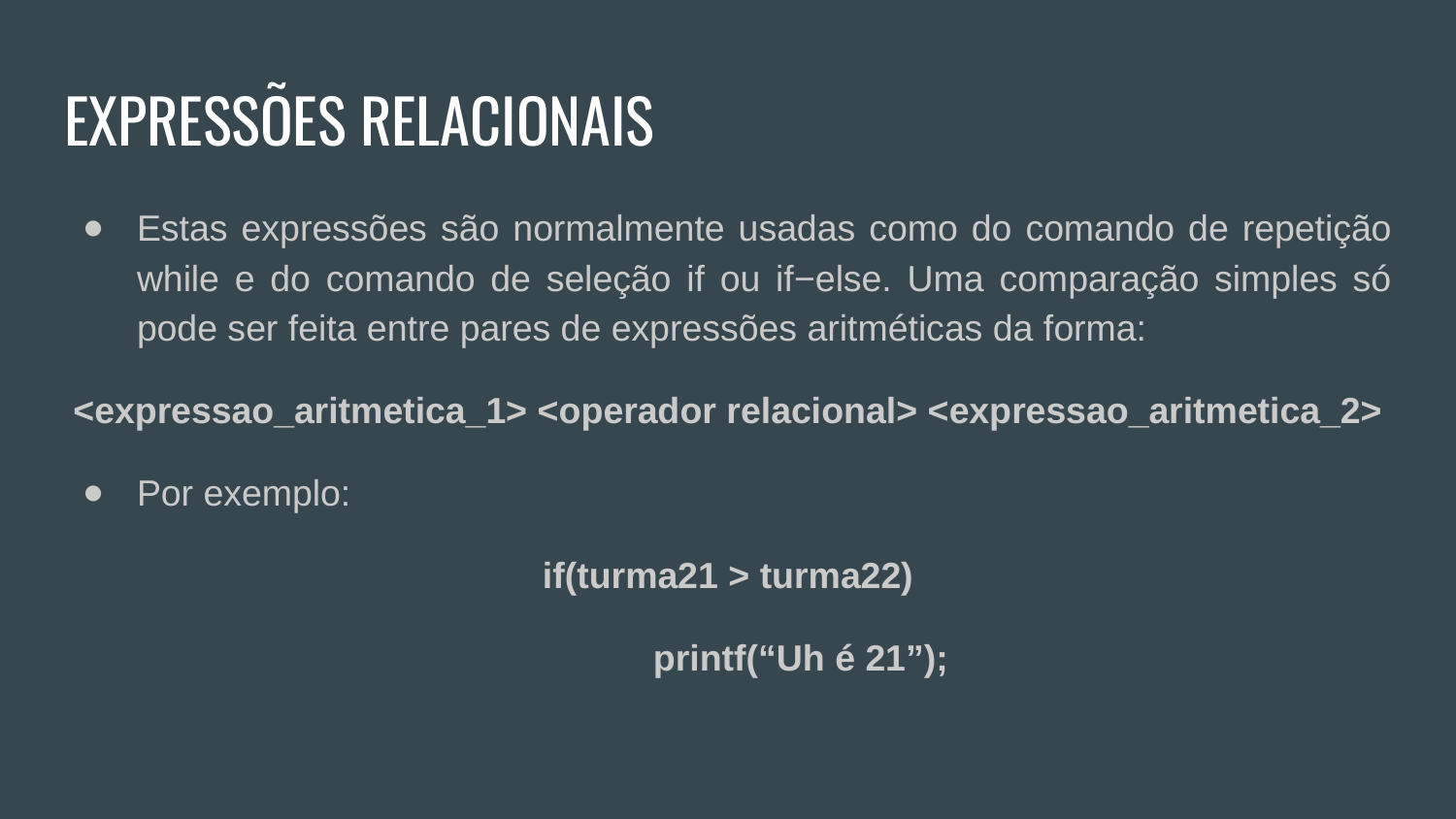

# EXPRESSÕES RELACIONAIS
Estas expressões são normalmente usadas como do comando de repetição while e do comando de seleção if ou if−else. Uma comparação simples só pode ser feita entre pares de expressões aritméticas da forma:
<expressao_aritmetica_1> <operador relacional> <expressao_aritmetica_2>
Por exemplo:
if(turma21 > turma22)
	printf(“Uh é 21”);